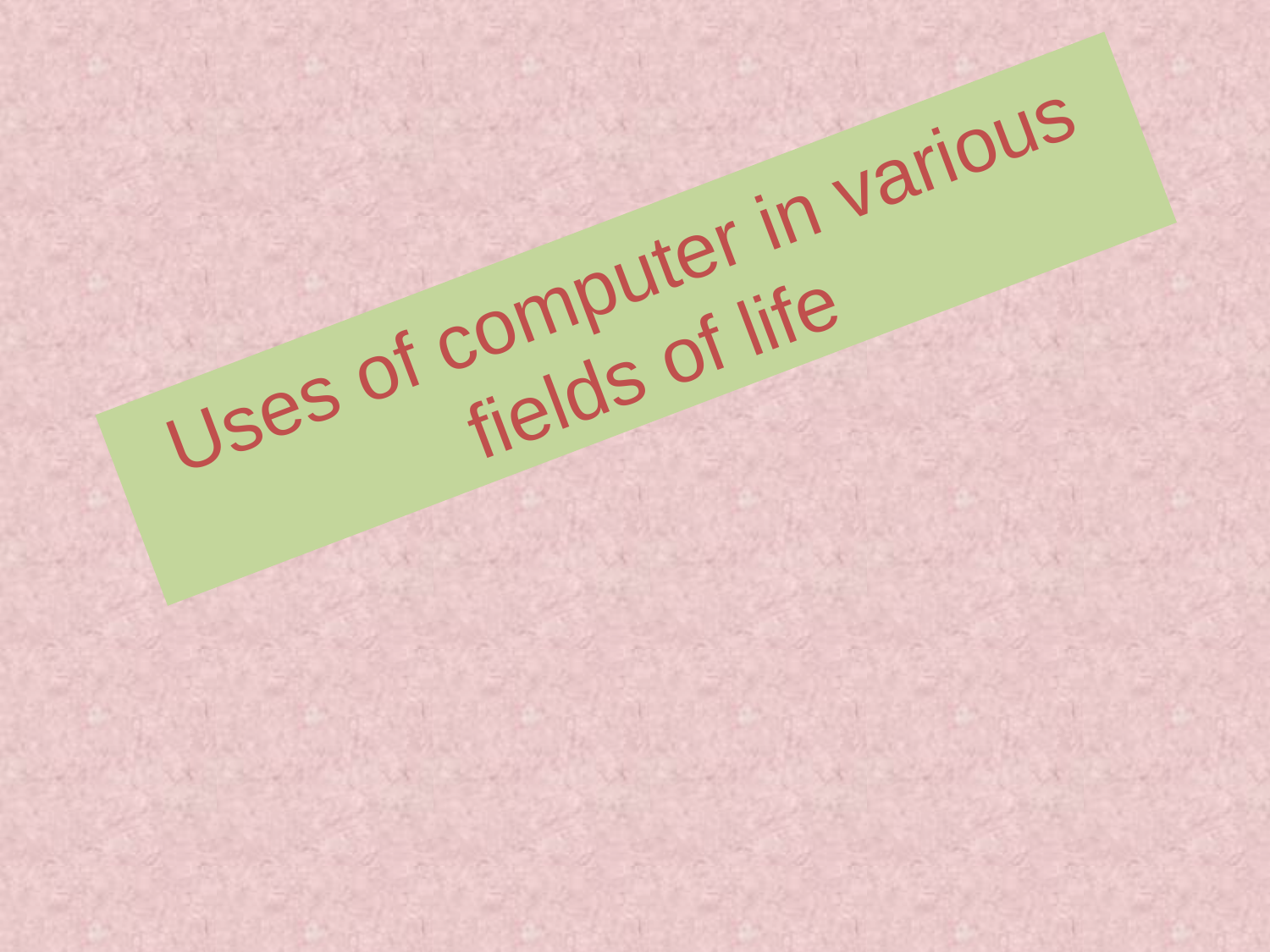

# Uses of computer in various fields of life